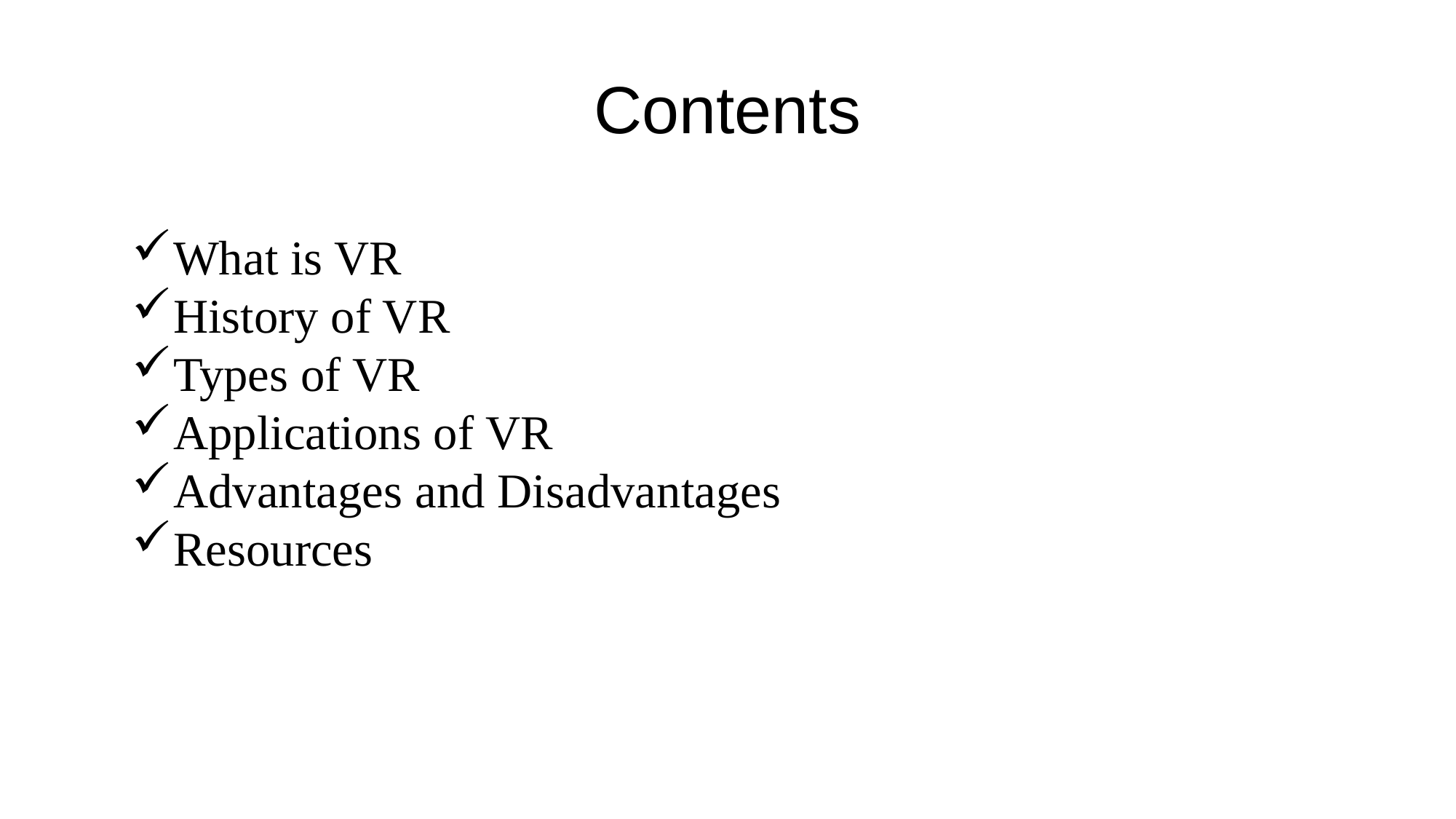

# Contents
What is VR
History of VR
Types of VR
Applications of VR
Advantages and Disadvantages
Resources